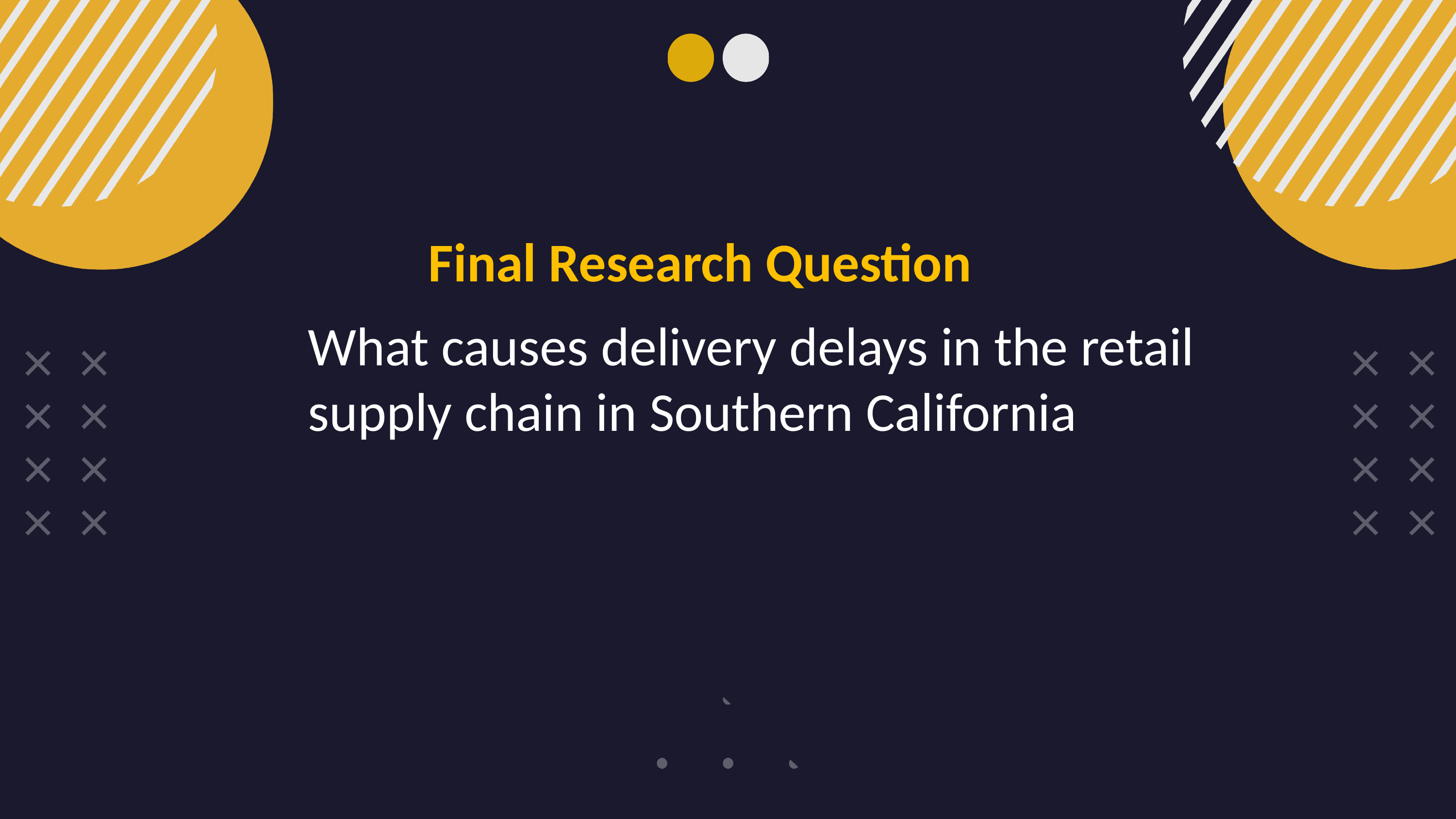

Final Research Question
What causes delivery delays in the retail supply chain in Southern California